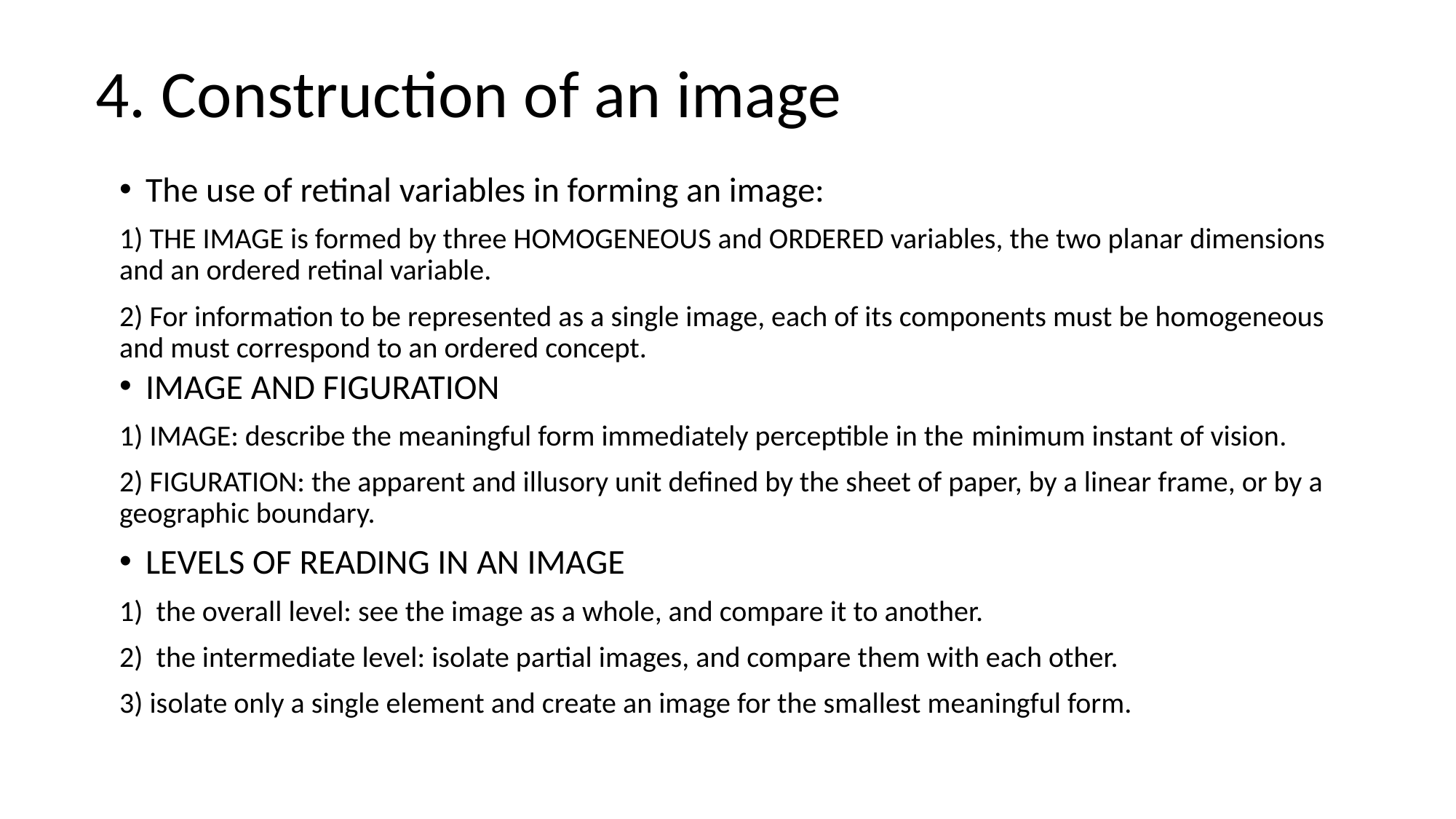

# 4. Construction of an image
The use of retinal variables in forming an image:
1) THE IMAGE is formed by three HOMOGENEOUS and ORDERED variables, the two planar dimensions and an ordered retinal variable.
2) For information to be represented as a single image, each of its components must be homogeneous and must correspond to an ordered concept.
IMAGE AND FIGURATION
1) IMAGE: describe the meaningful form immediately perceptible in the minimum instant of vision.
2) FIGURATION: the apparent and illusory unit defined by the sheet of paper, by a linear frame, or by a geographic boundary.
LEVELS OF READING IN AN IMAGE
1)  the overall level: see the image as a whole, and compare it to another.
2)  the intermediate level: isolate partial images, and compare them with each other.
3) isolate only a single element and create an image for the smallest meaningful form.